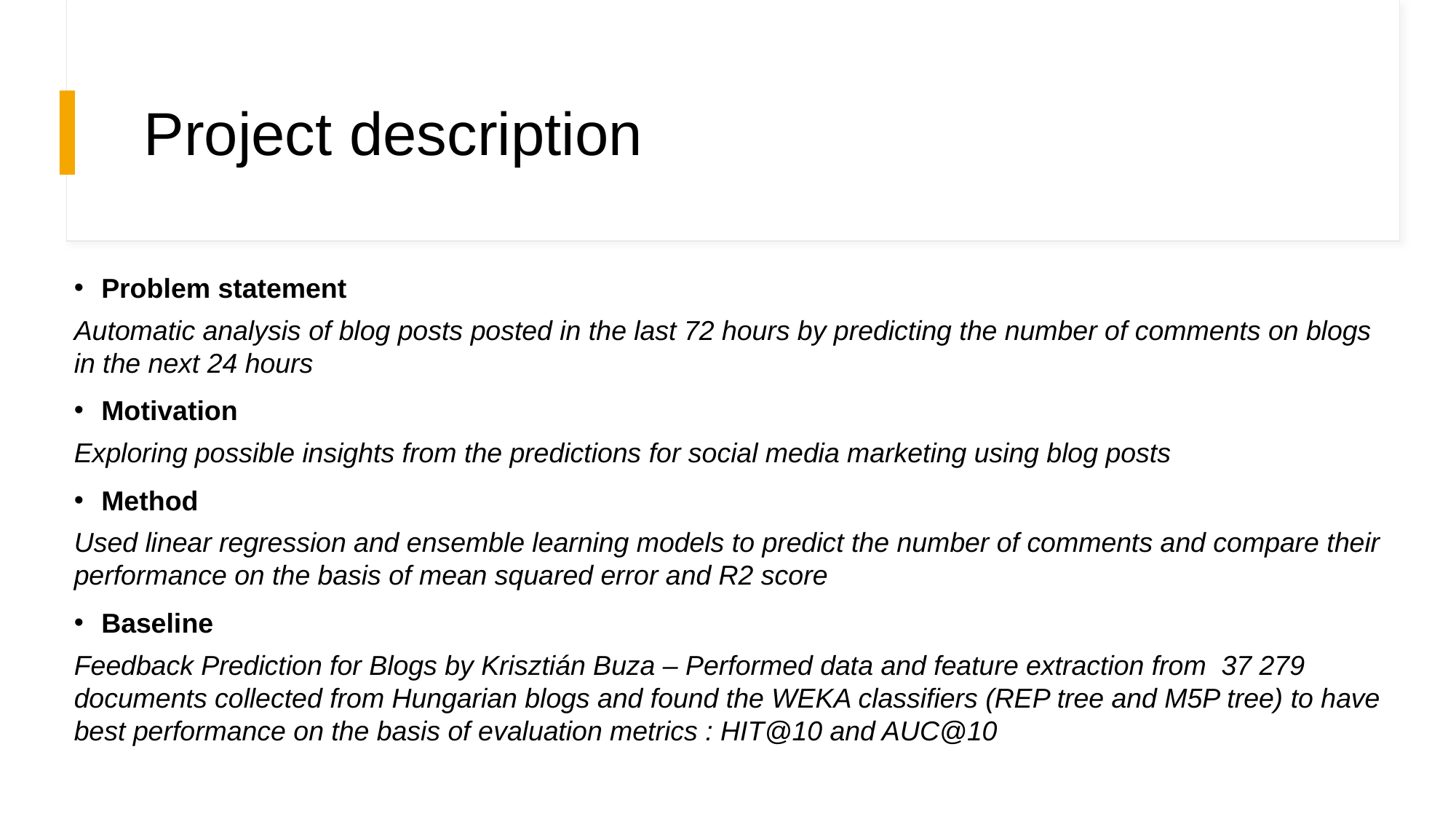

# Project description

Problem statement
Automatic analysis of blog posts posted in the last 72 hours by predicting the number of comments on blogs in the next 24 hours
Motivation
Exploring possible insights from the predictions for social media marketing using blog posts
Method
Used linear regression and ensemble learning models to predict the number of comments and compare their performance on the basis of mean squared error and R2 score
Baseline
Feedback Prediction for Blogs by Krisztián Buza – Performed data and feature extraction from  37 279 documents collected from Hungarian blogs and found the WEKA classifiers (REP tree and M5P tree) to have best performance on the basis of evaluation metrics : HIT@10 and AUC@10